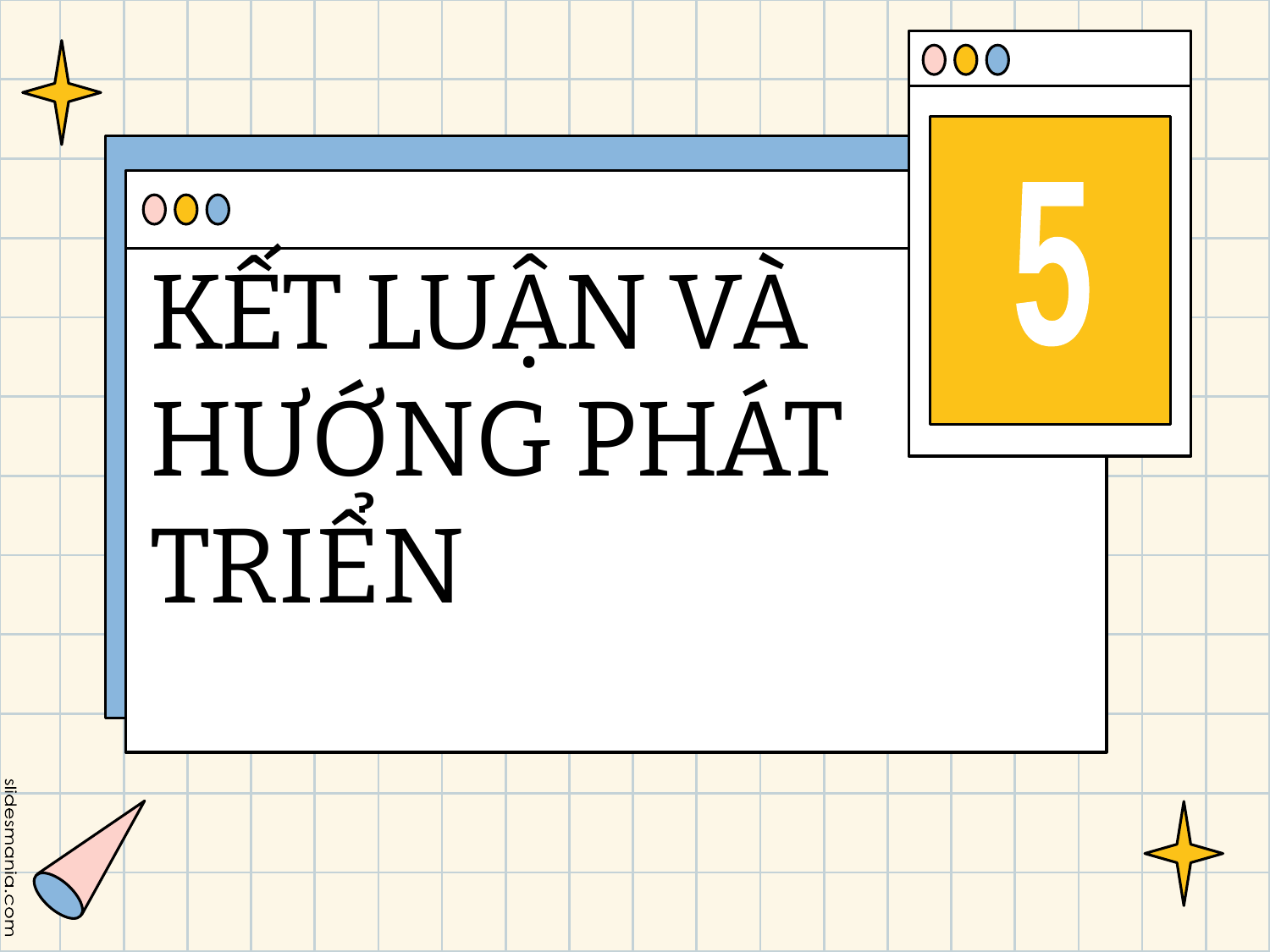

5
# KẾT LUẬN VÀ HƯỚNG PHÁT TRIỂN